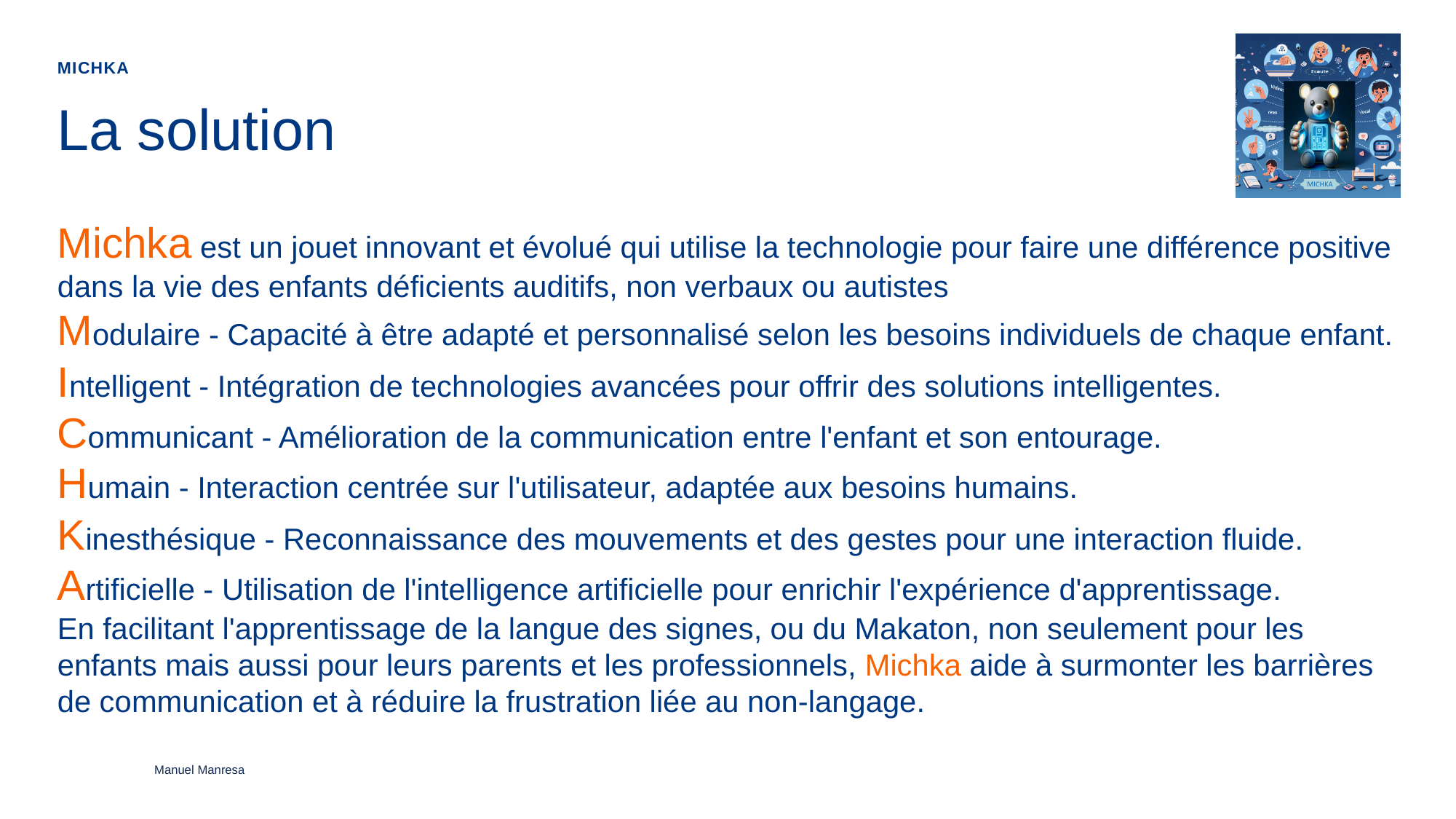

Michka
# La solution
Michka est un jouet innovant et évolué qui utilise la technologie pour faire une différence positive dans la vie des enfants déficients auditifs, non verbaux ou autistes
Modulaire - Capacité à être adapté et personnalisé selon les besoins individuels de chaque enfant.
Intelligent - Intégration de technologies avancées pour offrir des solutions intelligentes.
Communicant - Amélioration de la communication entre l'enfant et son entourage.
Humain - Interaction centrée sur l'utilisateur, adaptée aux besoins humains.
Kinesthésique - Reconnaissance des mouvements et des gestes pour une interaction fluide.
Artificielle - Utilisation de l'intelligence artificielle pour enrichir l'expérience d'apprentissage.
En facilitant l'apprentissage de la langue des signes, ou du Makaton, non seulement pour les enfants mais aussi pour leurs parents et les professionnels, Michka aide à surmonter les barrières de communication et à réduire la frustration liée au non-langage.

Manuel Manresa